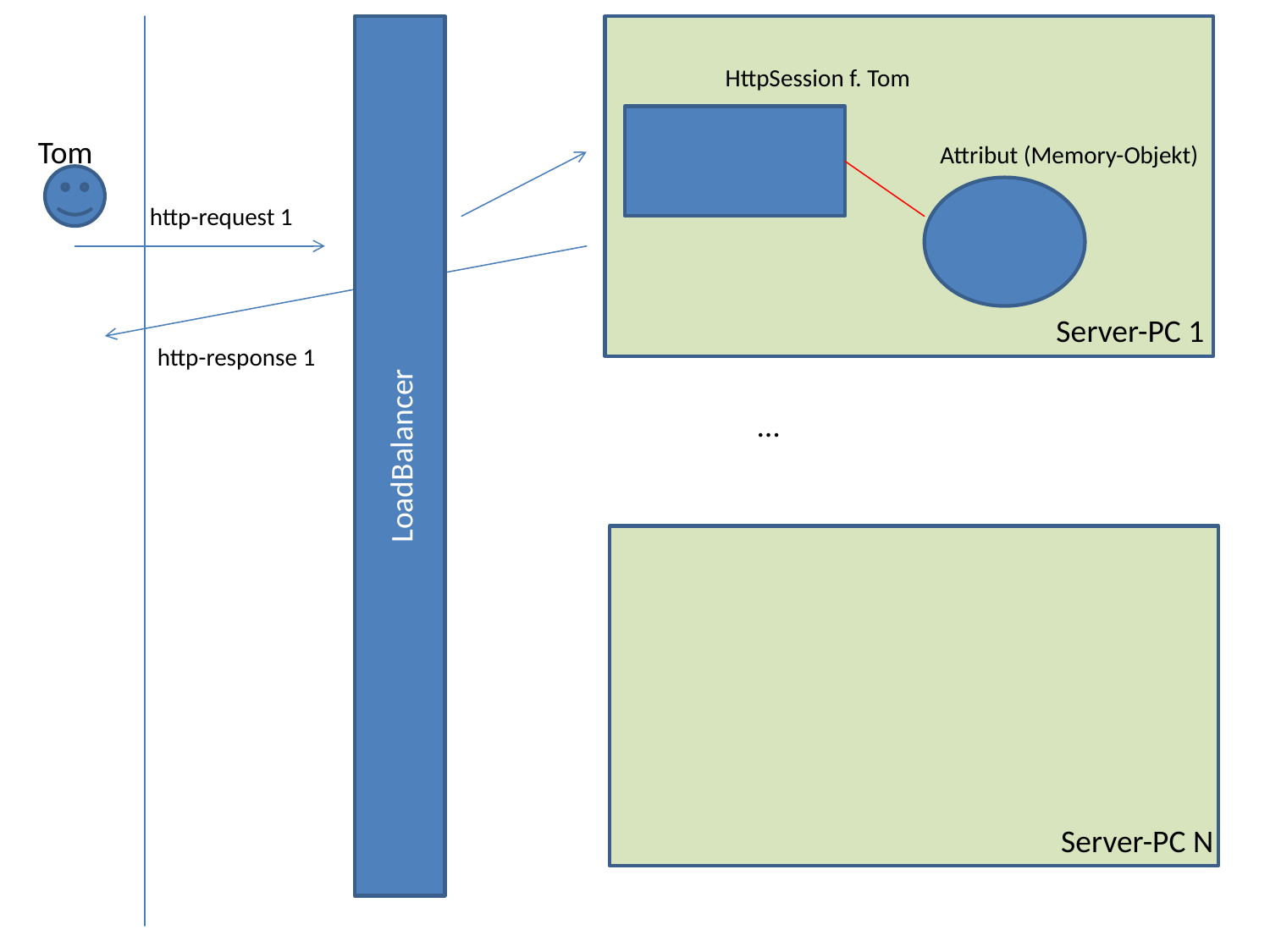

LoadBalancer

HttpSession f. Tom

Tom
Attribut (Memory-Objekt)

http-request 1
Server-PC 1
http-response 1
…

Server-PC N